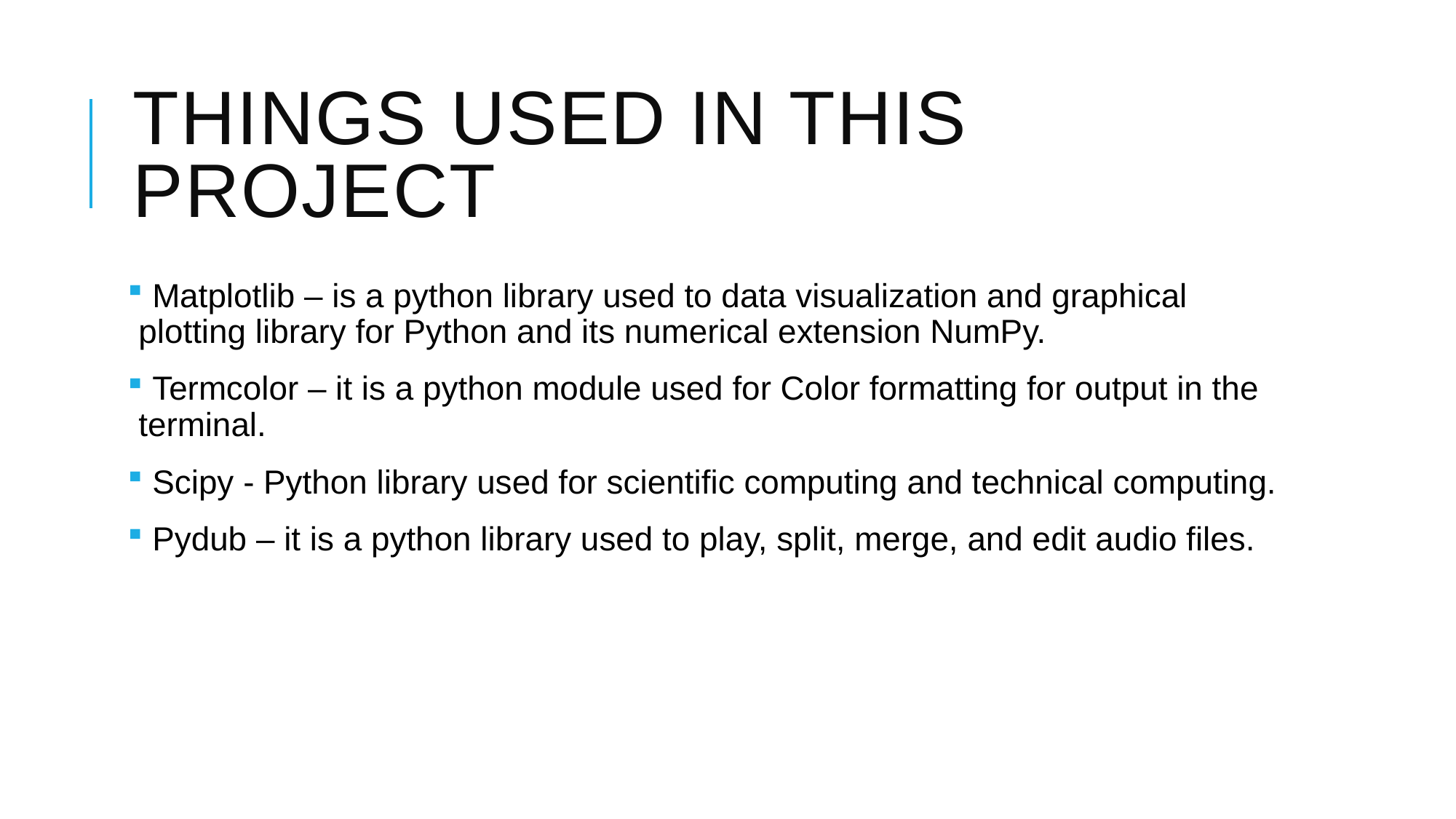

# Things used in this project
 Matplotlib – is a python library used to data visualization and graphical plotting library for Python and its numerical extension NumPy.
 Termcolor – it is a python module used for Color formatting for output in the terminal.
 Scipy - Python library used for scientific computing and technical computing.
 Pydub – it is a python library used to play, split, merge, and edit audio files.